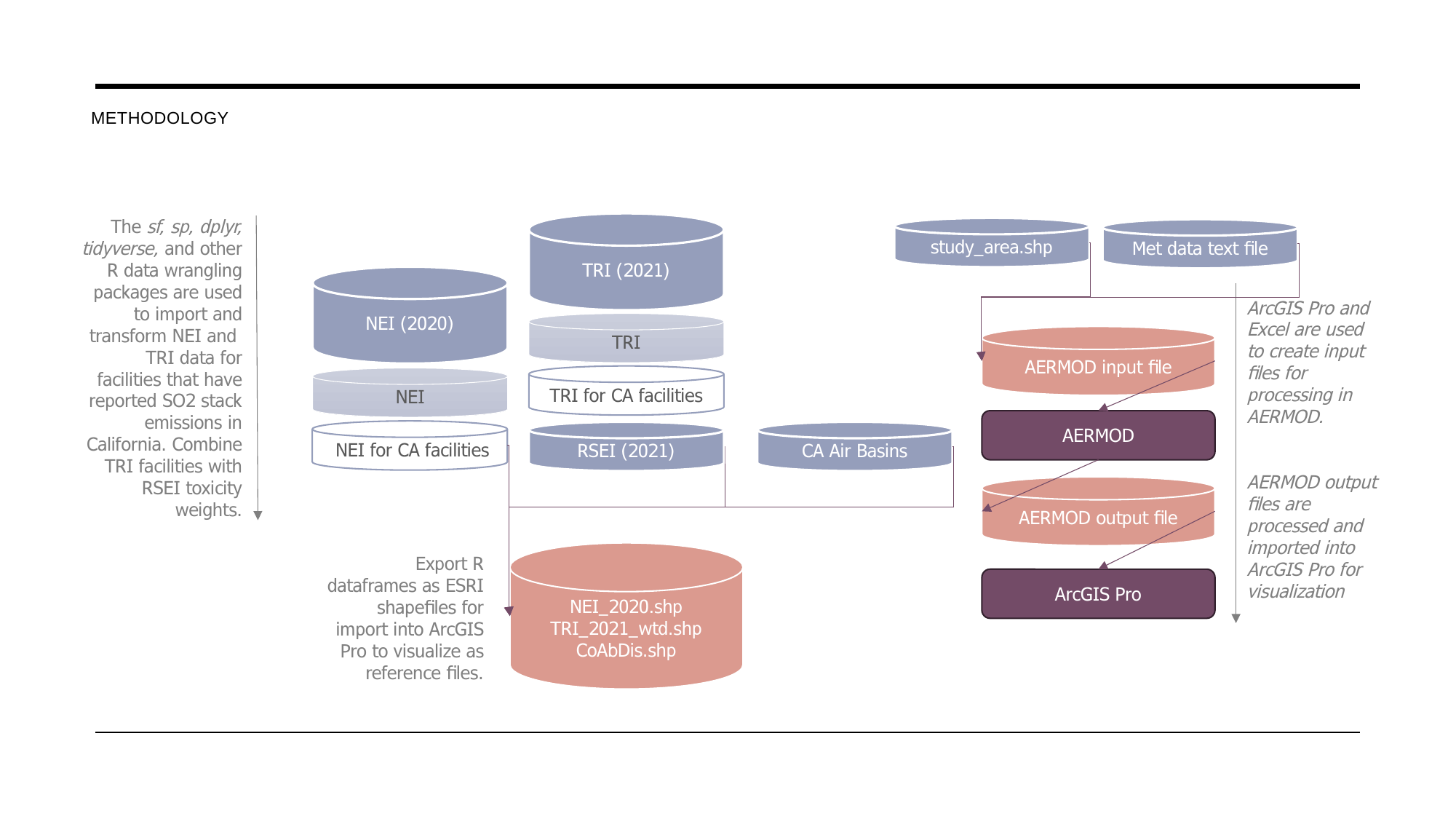

# methodology
The sf, sp, dplyr, tidyverse, and other R data wrangling packages are used to import and transform NEI and  TRI data for facilities that have reported SO2 stack emissions in California. Combine TRI facilities with RSEI toxicity weights.
TRI (2021)
study_area.shp
Met data text file
NEI (2020)
ArcGIS Pro and Excel are used to create input files for processing in AERMOD.

AERMOD output files are processed and imported into ArcGIS Pro for visualization
TRI
AERMOD input file
TRI for CA facilities
NEI
AERMOD
 NEI for CA facilities
RSEI (2021)
CA Air Basins
AERMOD output file
NEI_2020.shp
TRI_2021_wtd.shp
CoAbDis.shp
Export R dataframes as ESRI shapefiles for import into ArcGIS Pro to visualize as reference files.
ArcGIS Pro